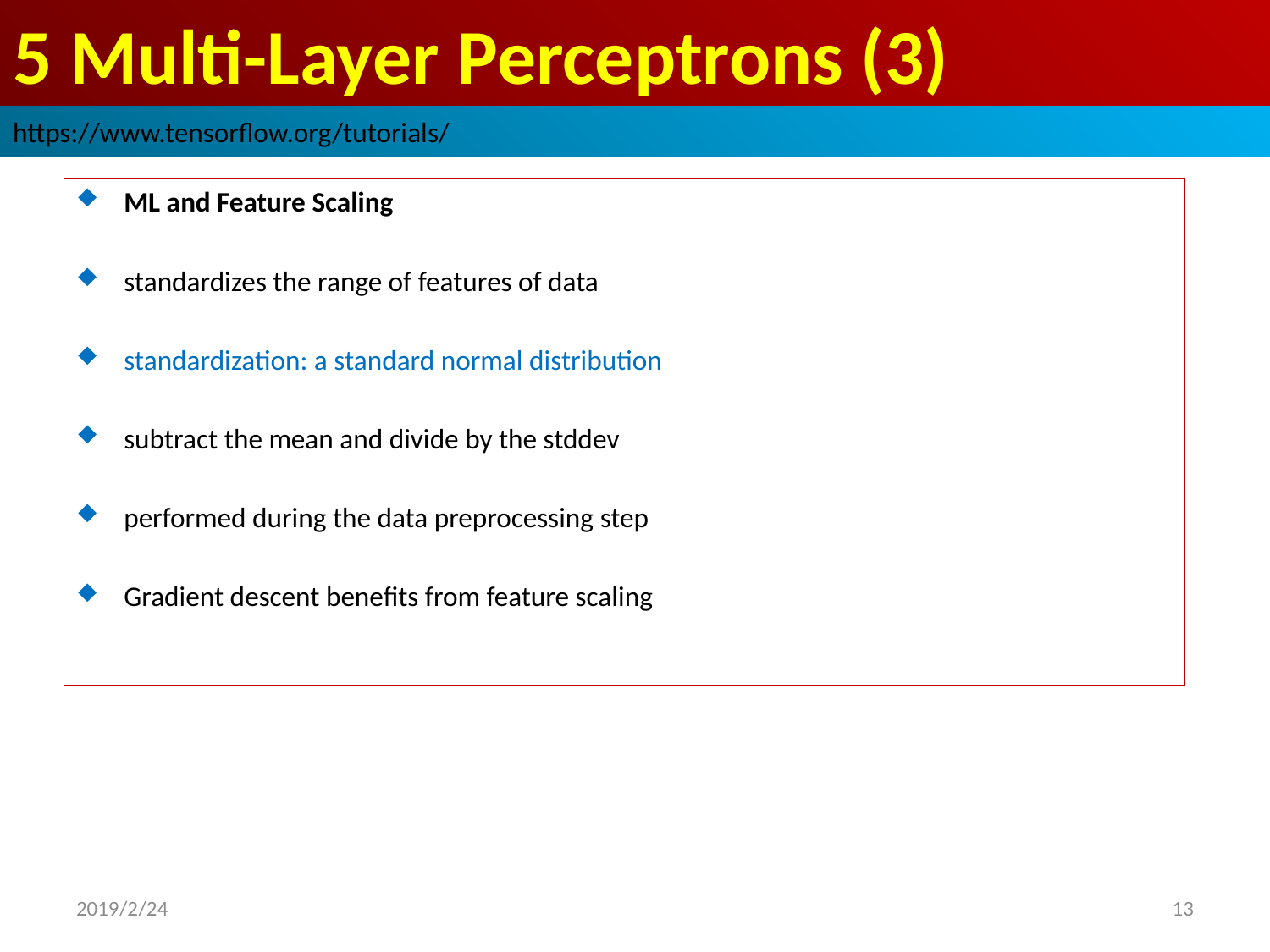

# 5 Multi-Layer Perceptrons (3)
https://www.tensorflow.org/tutorials/
ML and Feature Scaling

standardizes the range of features of data

standardization: a standard normal distribution

subtract the mean and divide by the stddev

performed during the data preprocessing step

Gradient descent benefits from feature scaling

2019/2/24
13